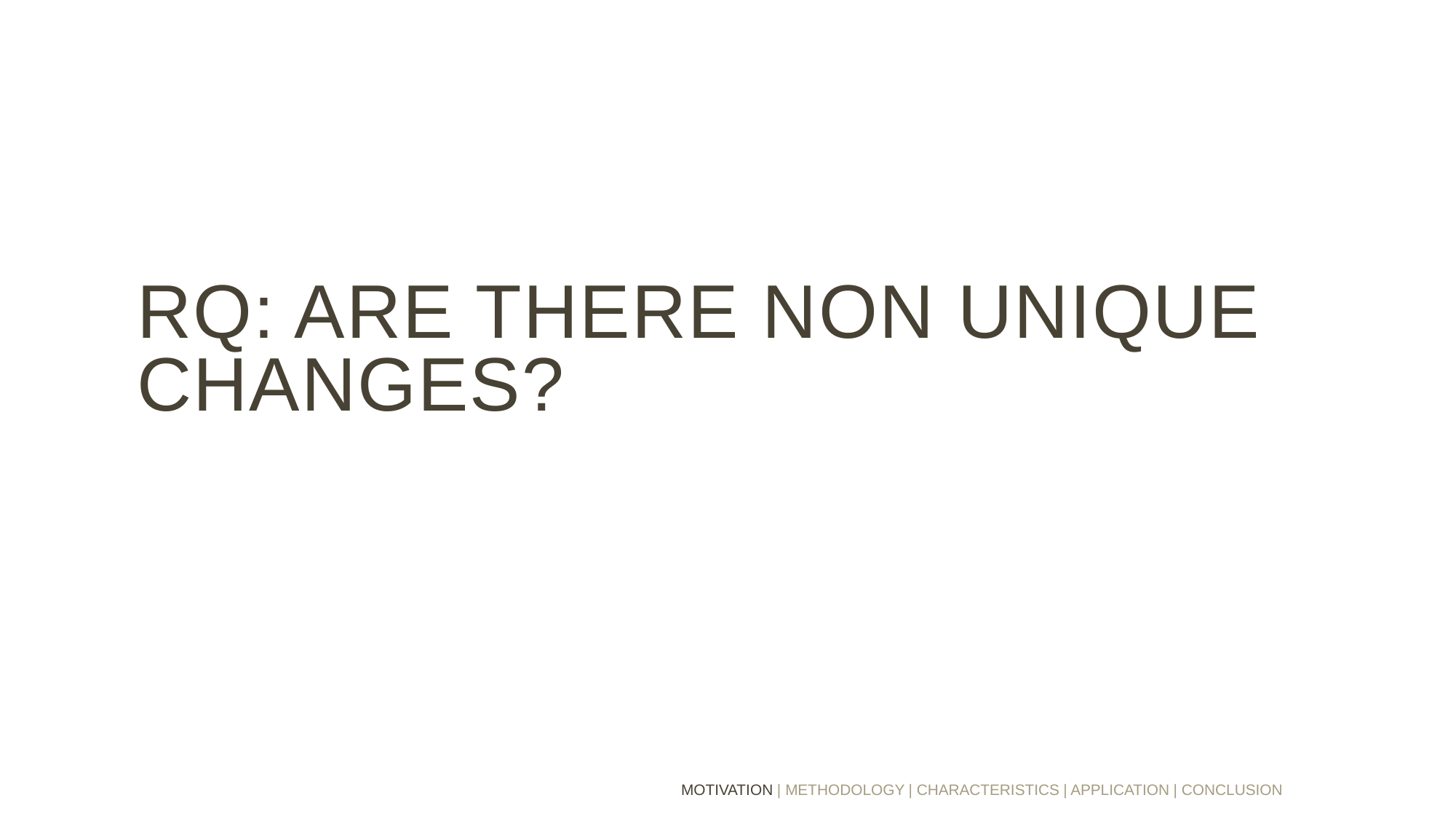

RQ: Are there Non unique changes?
MOTIVATION | METHODOLOGY | CHARACTERISTICS | APPLICATION | Conclusion